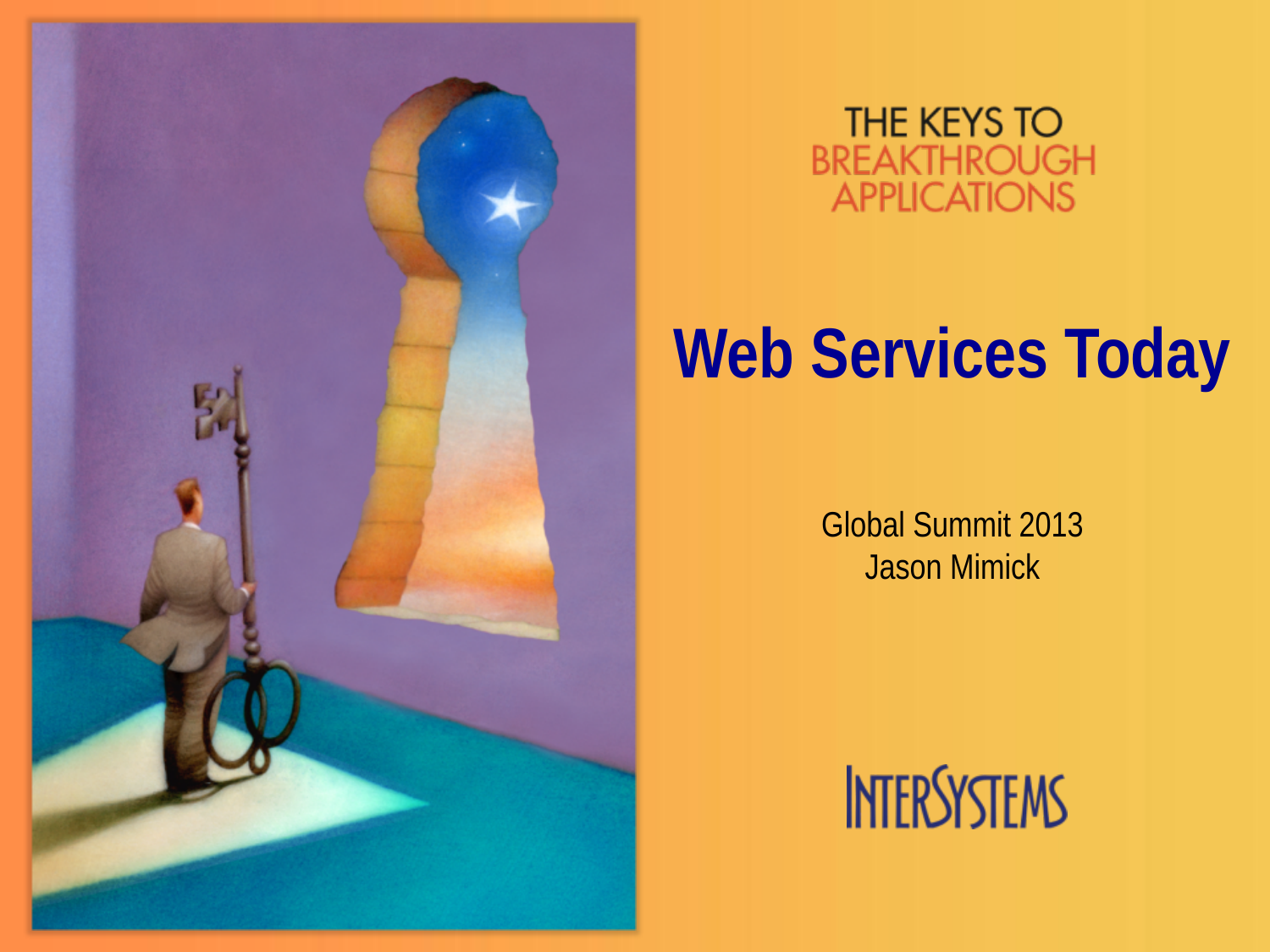

# Web Services Today
Global Summit 2013
Jason Mimick